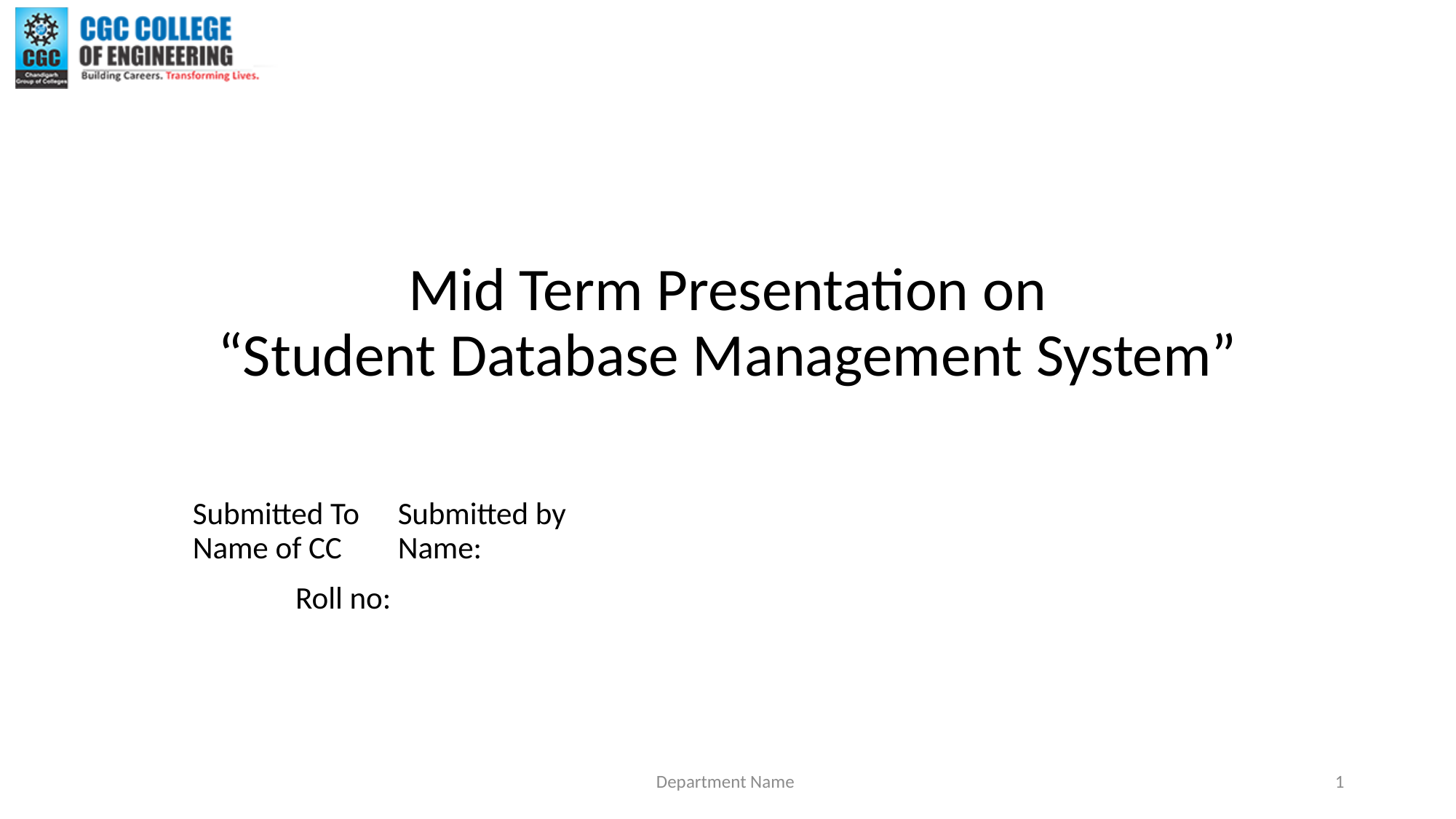

# Mid Term Presentation on “Student Database Management System”
Submitted To						Submitted by
Name of CC						Name:
							Roll no:
Department Name
1